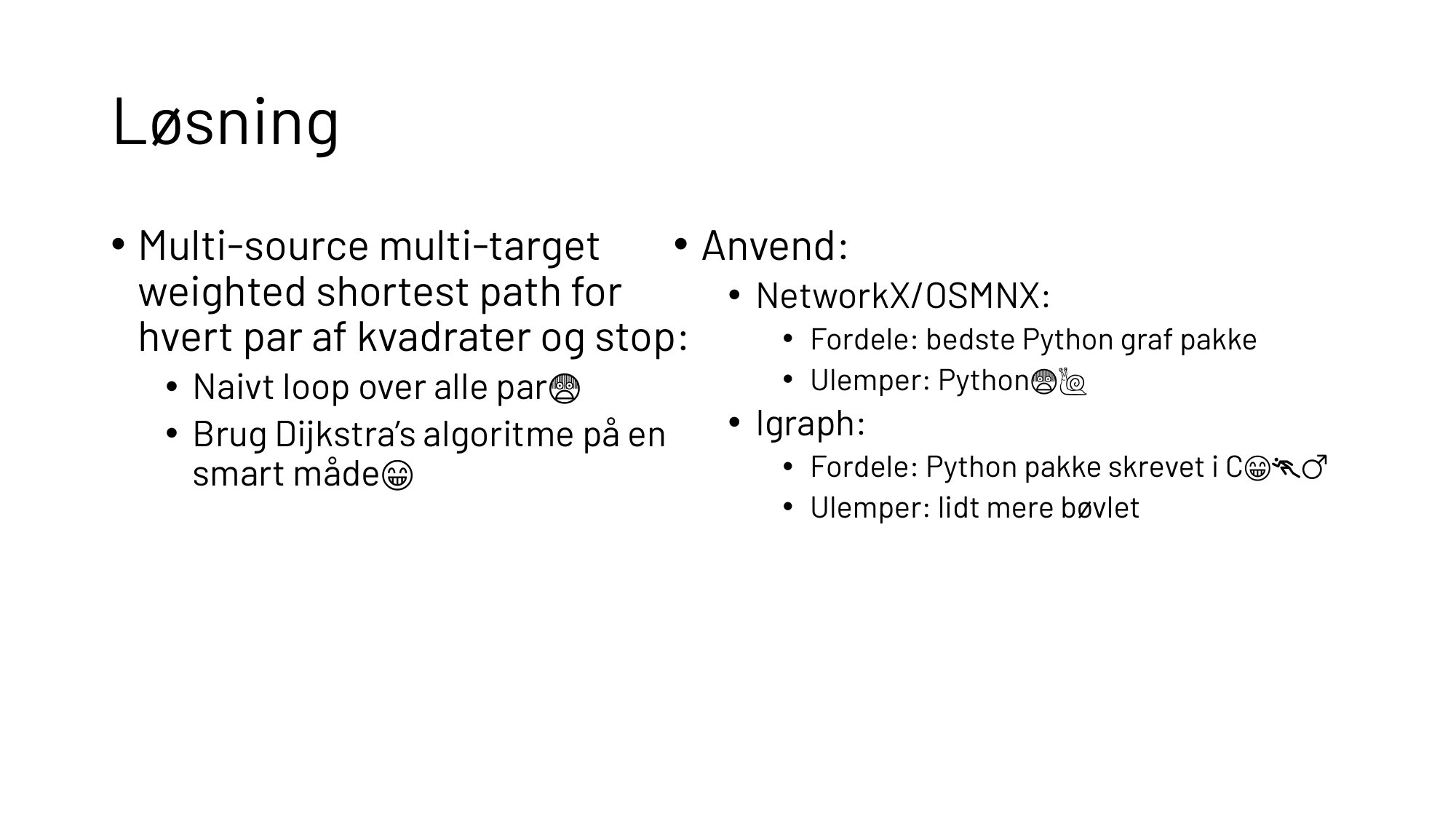

# Løsning
Multi-source multi-target weighted shortest path for hvert par af kvadrater og stop:
Naivt loop over alle par😨
Brug Dijkstra’s algoritme på en smart måde😁
Anvend:
NetworkX/OSMNX:
Fordele: bedste Python graf pakke
Ulemper: Python😨🐌
Igraph:
Fordele: Python pakke skrevet i C😁🏃‍♂️
Ulemper: lidt mere bøvlet